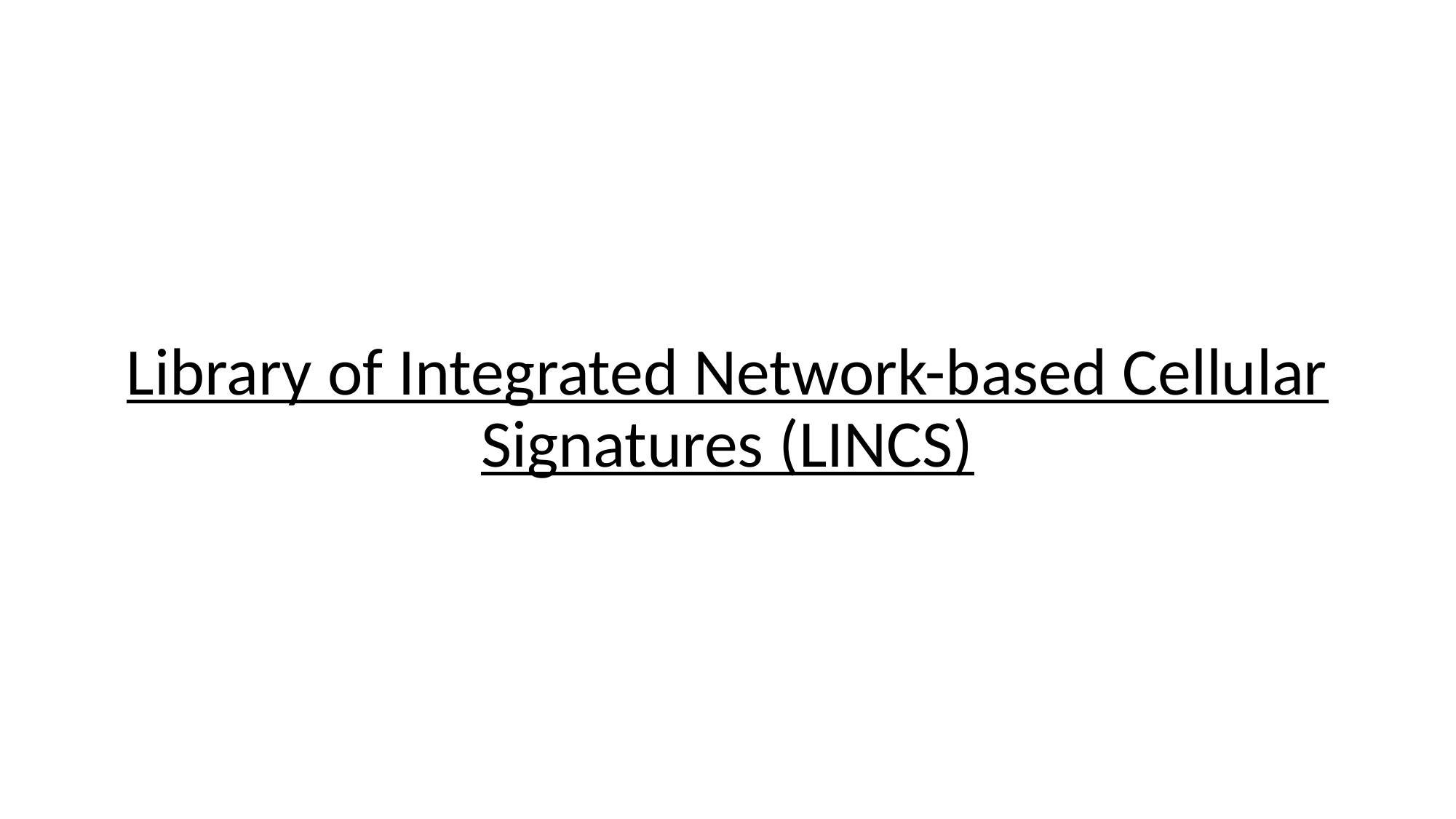

# Library of Integrated Network-based Cellular Signatures (LINCS)